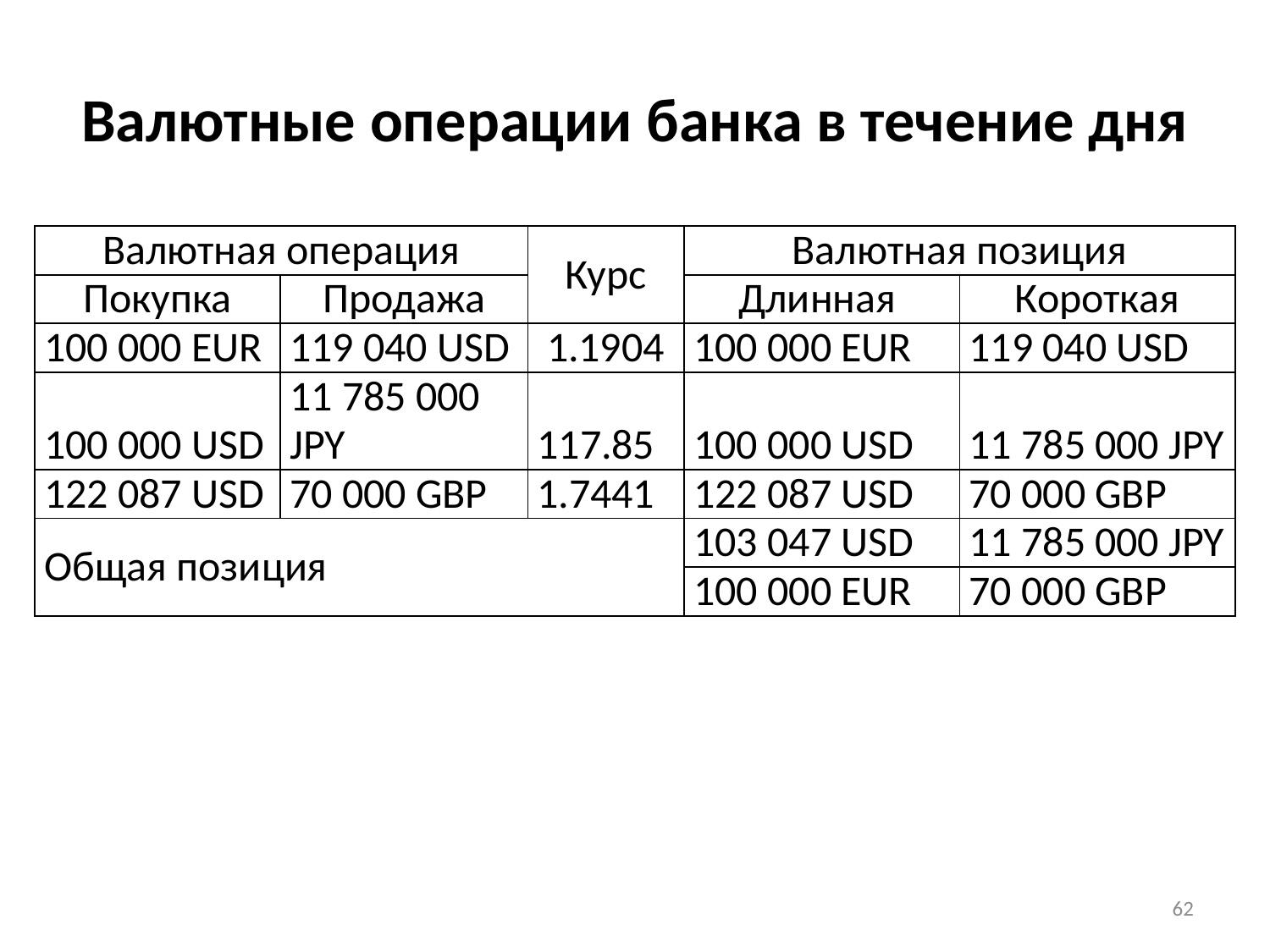

# Валютные операции банка в течение дня
| Валютная операция |  | Курс | Валютная позиция |  |
| --- | --- | --- | --- | --- |
| Покупка | Продажа |  | Длинная | Короткая |
| 100 000 EUR | 119 040 USD | 1.1904 | 100 000 EUR | 119 040 USD |
| 100 000 USD | 11 785 000 JPY | 117.85 | 100 000 USD | 11 785 000 JPY |
| 122 087 USD | 70 000 GBP | 1.7441 | 122 087 USD | 70 000 GBP |
| Общая позиция |  |  | 103 047 USD | 11 785 000 JPY |
|  |  |  | 100 000 EUR | 70 000 GBP |
62